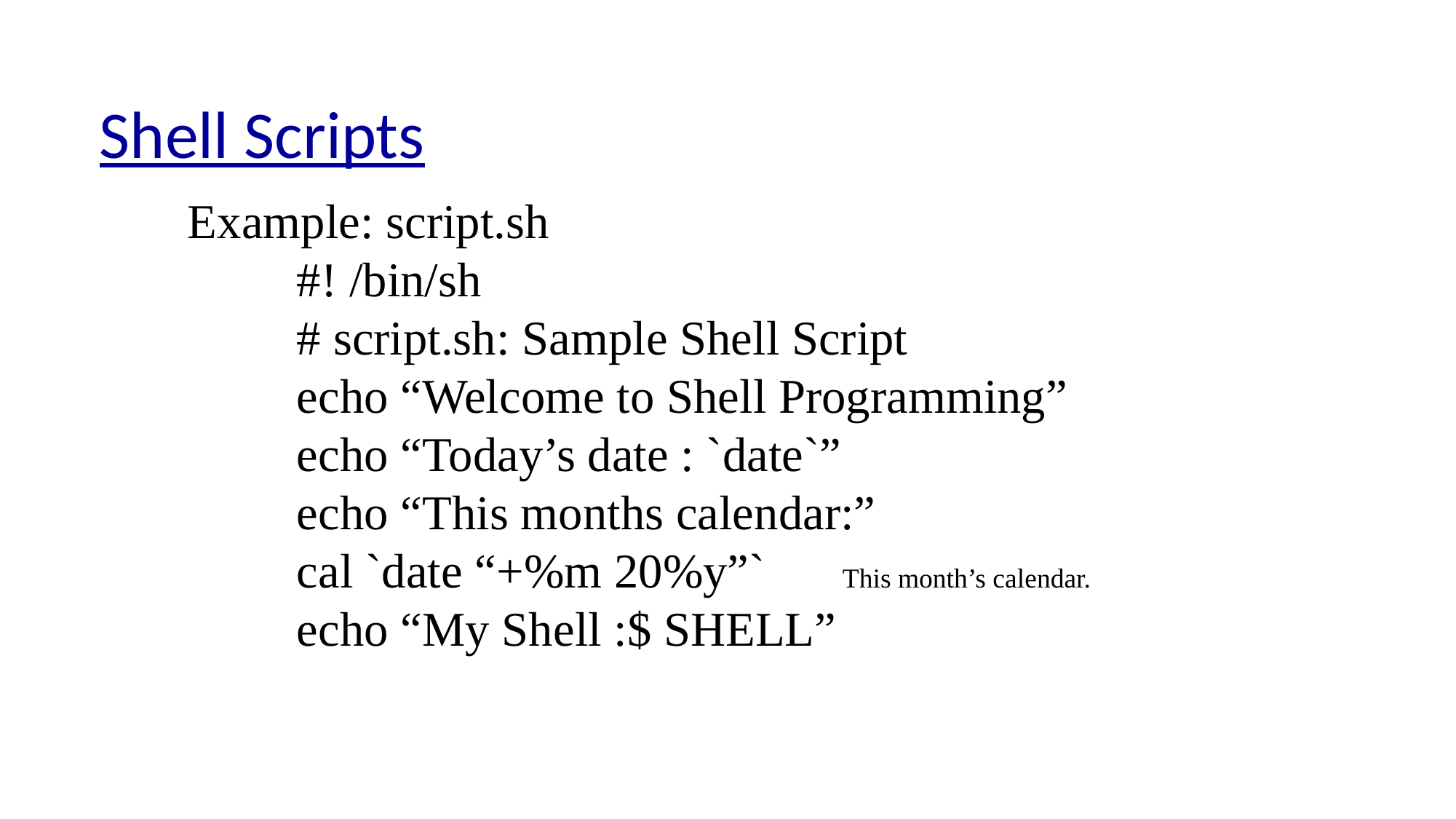

Shell Scripts
Example: script.sh
	#! /bin/sh
	# script.sh: Sample Shell Script
	echo “Welcome to Shell Programming”
	echo “Today’s date : `date`”
	echo “This months calendar:”
	cal `date “+%m 20%y”`	This month’s calendar.
	echo “My Shell :$ SHELL”